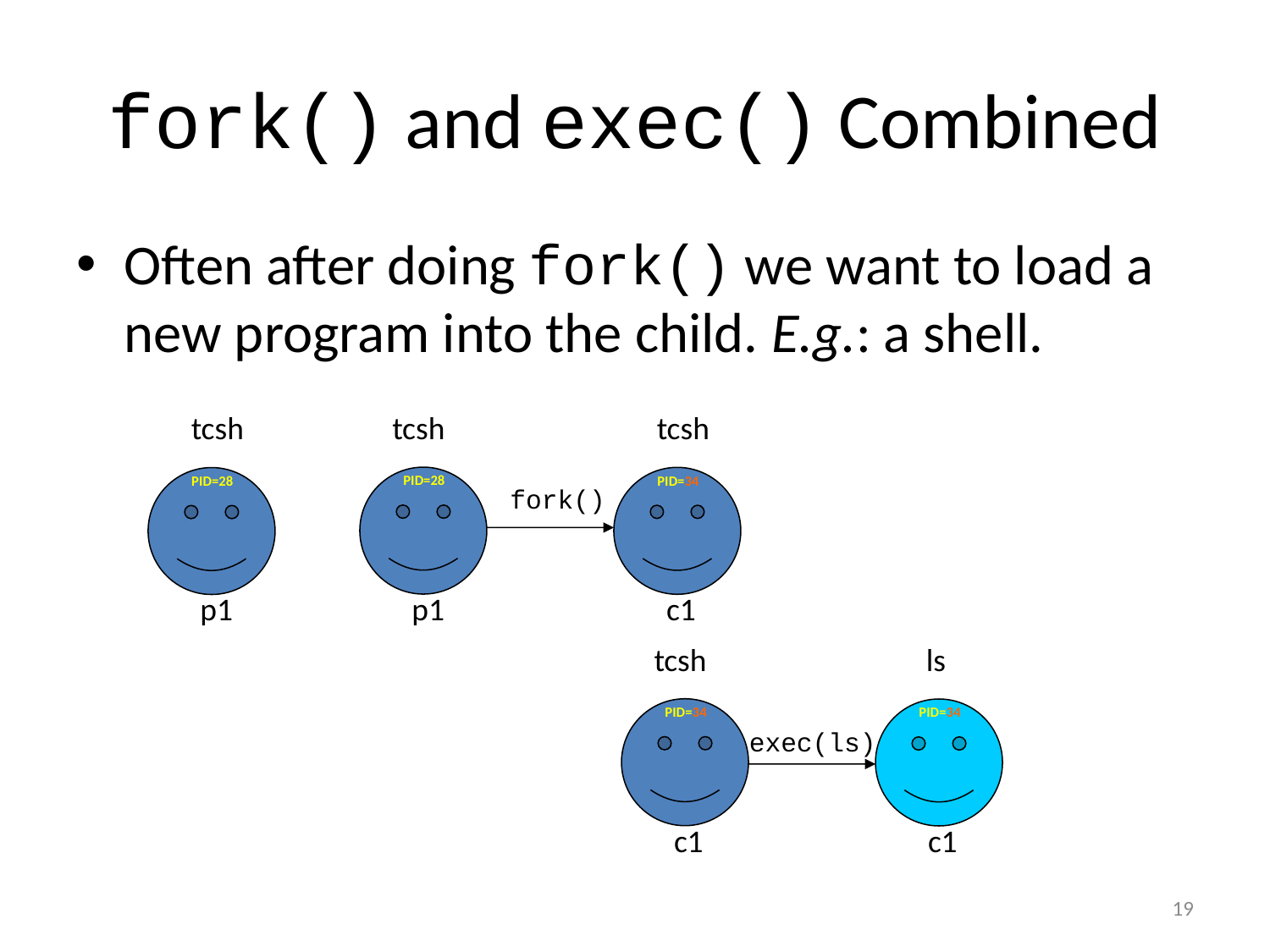

# fork() and exec() Combined
Often after doing fork() we want to load a new program into the child. E.g.: a shell.
tcsh
tcsh
tcsh
PID=28

p1
PID=34

c1
PID=28

p1
fork()

tcsh
ls
PID=34

c1
PID=34

exec(ls)

c1
19